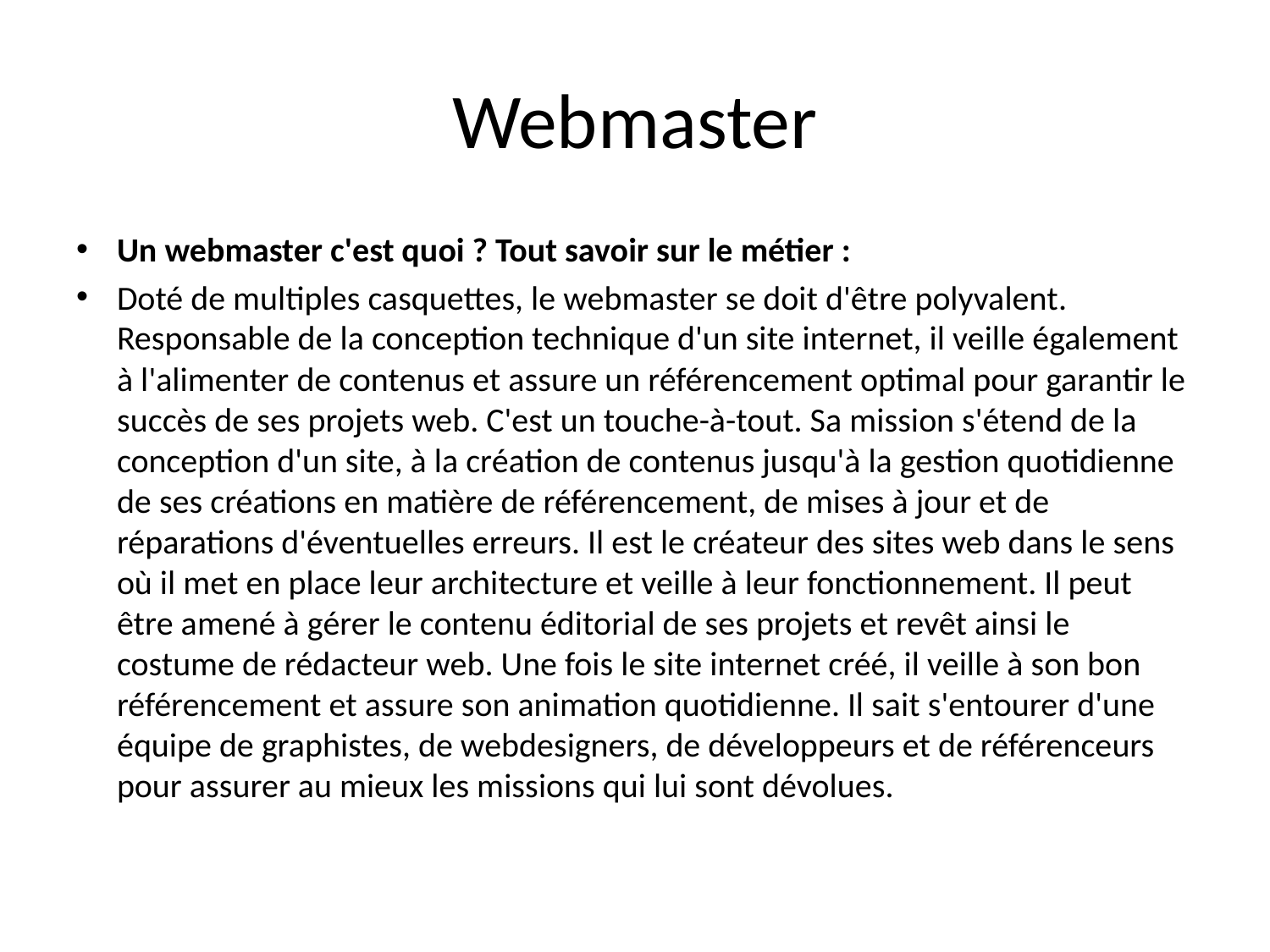

# Webmaster
Un webmaster c'est quoi ? Tout savoir sur le métier :
Doté de multiples casquettes, le webmaster se doit d'être polyvalent. Responsable de la conception technique d'un site internet, il veille également à l'alimenter de contenus et assure un référencement optimal pour garantir le succès de ses projets web. C'est un touche-à-tout. Sa mission s'étend de la conception d'un site, à la création de contenus jusqu'à la gestion quotidienne de ses créations en matière de référencement, de mises à jour et de réparations d'éventuelles erreurs. Il est le créateur des sites web dans le sens où il met en place leur architecture et veille à leur fonctionnement. Il peut être amené à gérer le contenu éditorial de ses projets et revêt ainsi le costume de rédacteur web. Une fois le site internet créé, il veille à son bon référencement et assure son animation quotidienne. Il sait s'entourer d'une équipe de graphistes, de webdesigners, de développeurs et de référenceurs pour assurer au mieux les missions qui lui sont dévolues.